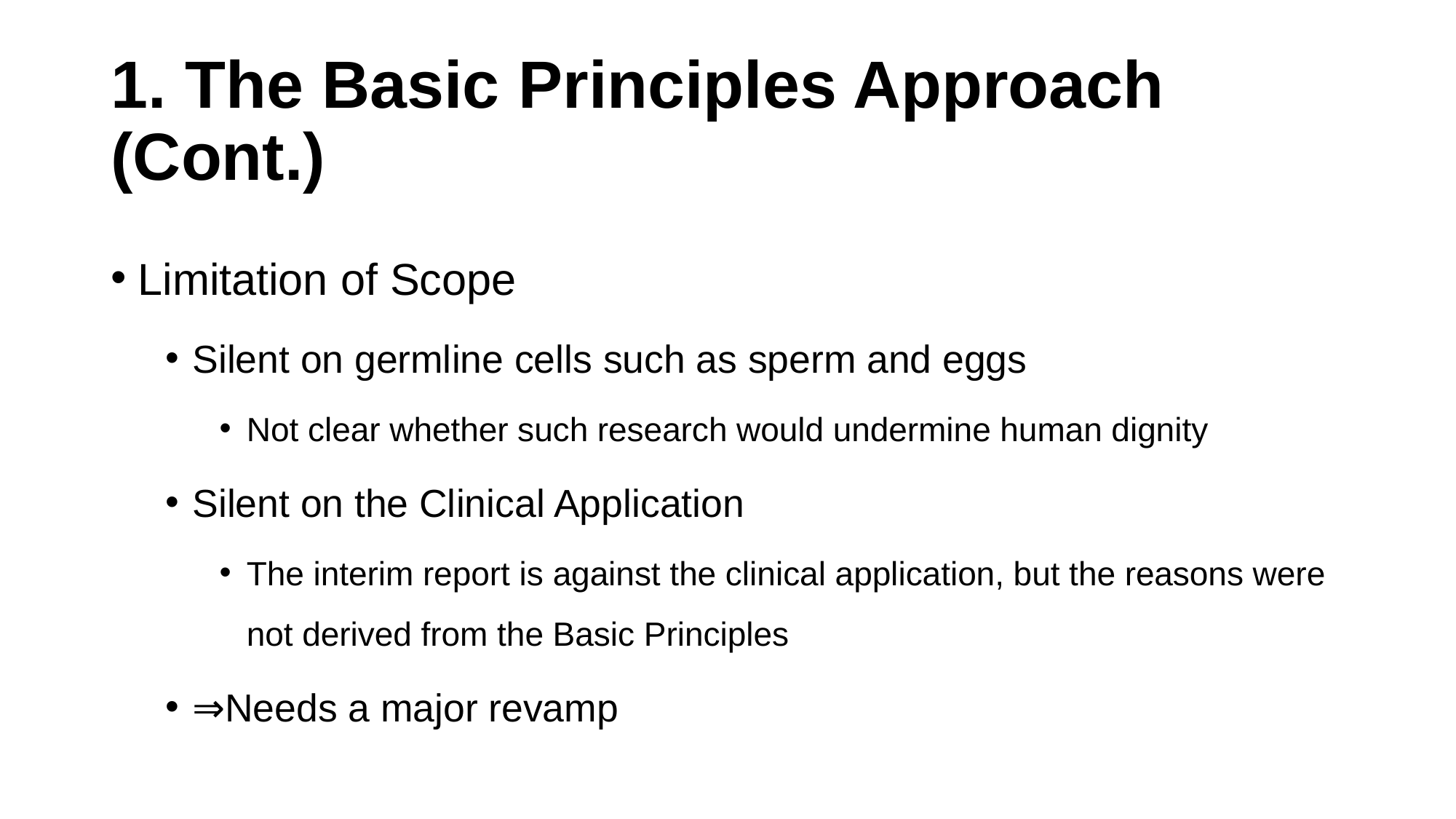

# 1. The Basic Principles Approach (Cont.)
Limitation of Scope
Silent on germline cells such as sperm and eggs
Not clear whether such research would undermine human dignity
Silent on the Clinical Application
The interim report is against the clinical application, but the reasons were not derived from the Basic Principles
⇒Needs a major revamp